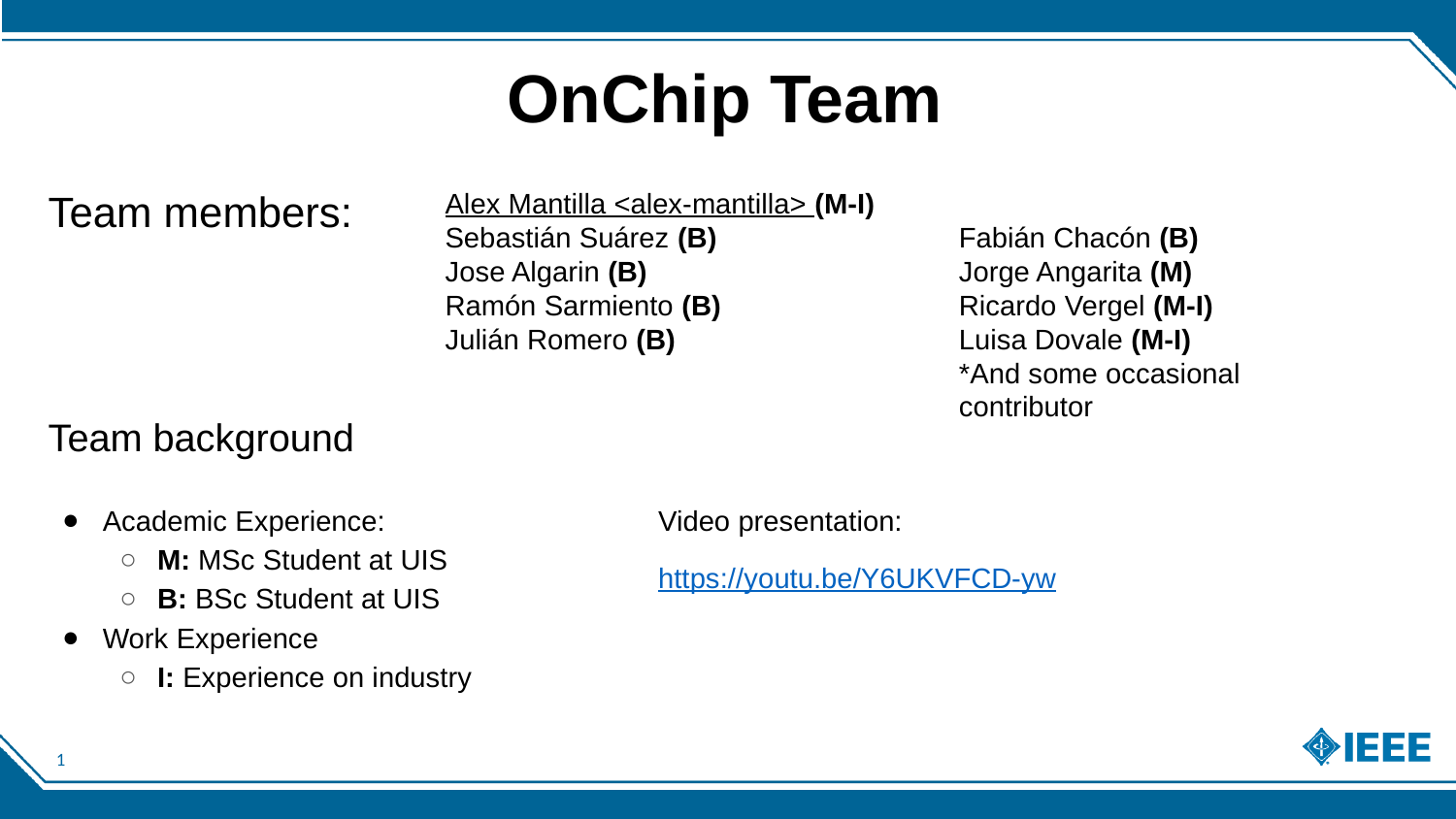

OnChip Team
Team members:
Alex Mantilla <alex-mantilla> (M-I)
Sebastián Suárez (B)
Jose Algarin (B)
Ramón Sarmiento (B)
Julián Romero (B)

Fabián Chacón (B)
Jorge Angarita (M)
Ricardo Vergel (M-I)
Luisa Dovale (M-I)
*And some occasional contributor
Team background
Academic Experience:
M: MSc Student at UIS
B: BSc Student at UIS
Work Experience
I: Experience on industry
Video presentation:
https://youtu.be/Y6UKVFCD-yw